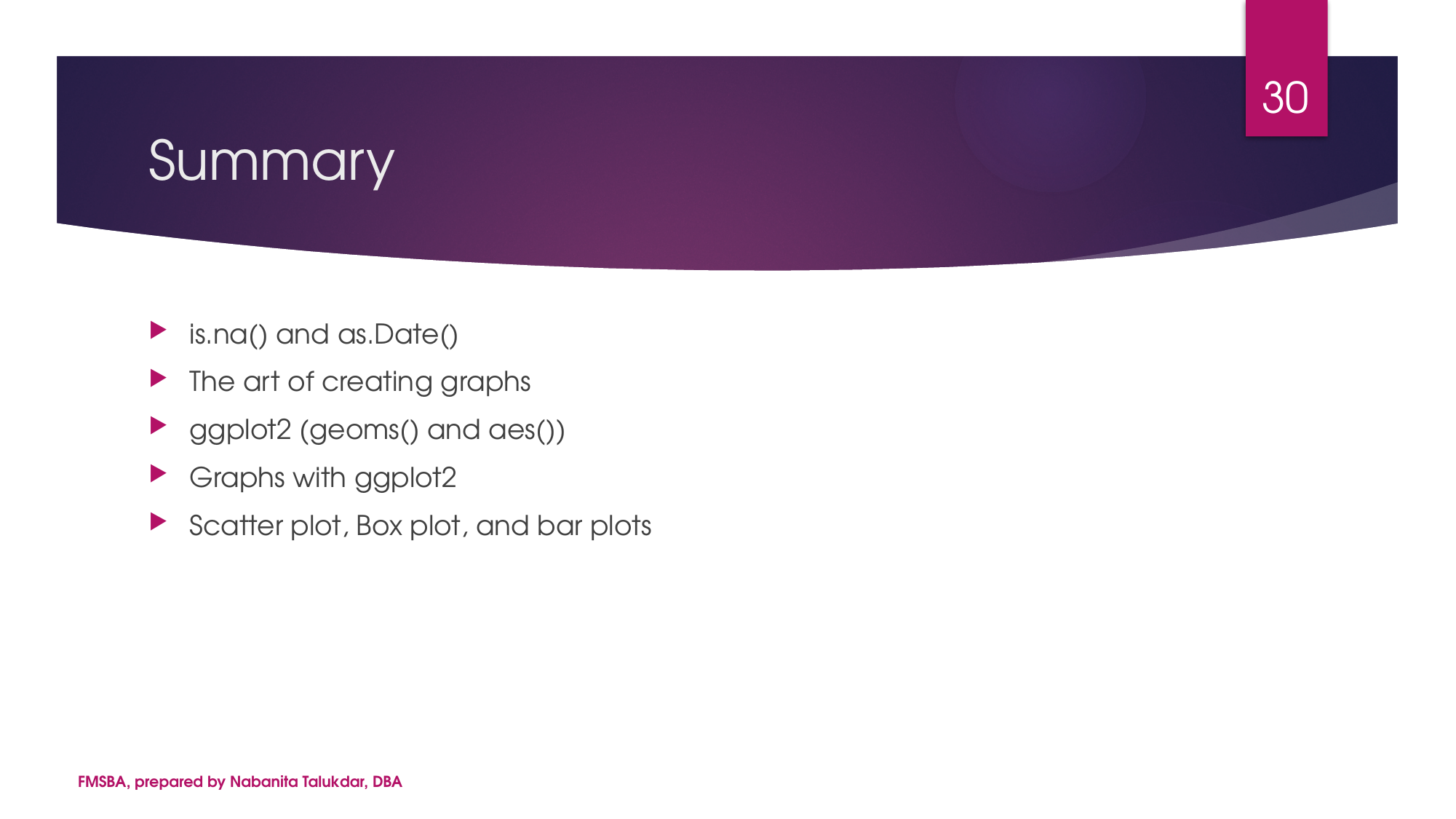

30
# Summary
is.na() and as.Date()
The art of creating graphs
ggplot2 (geoms() and aes())
Graphs with ggplot2
Scatter plot, Box plot, and bar plots

FMSBA, prepared by Nabanita Talukdar, DBA